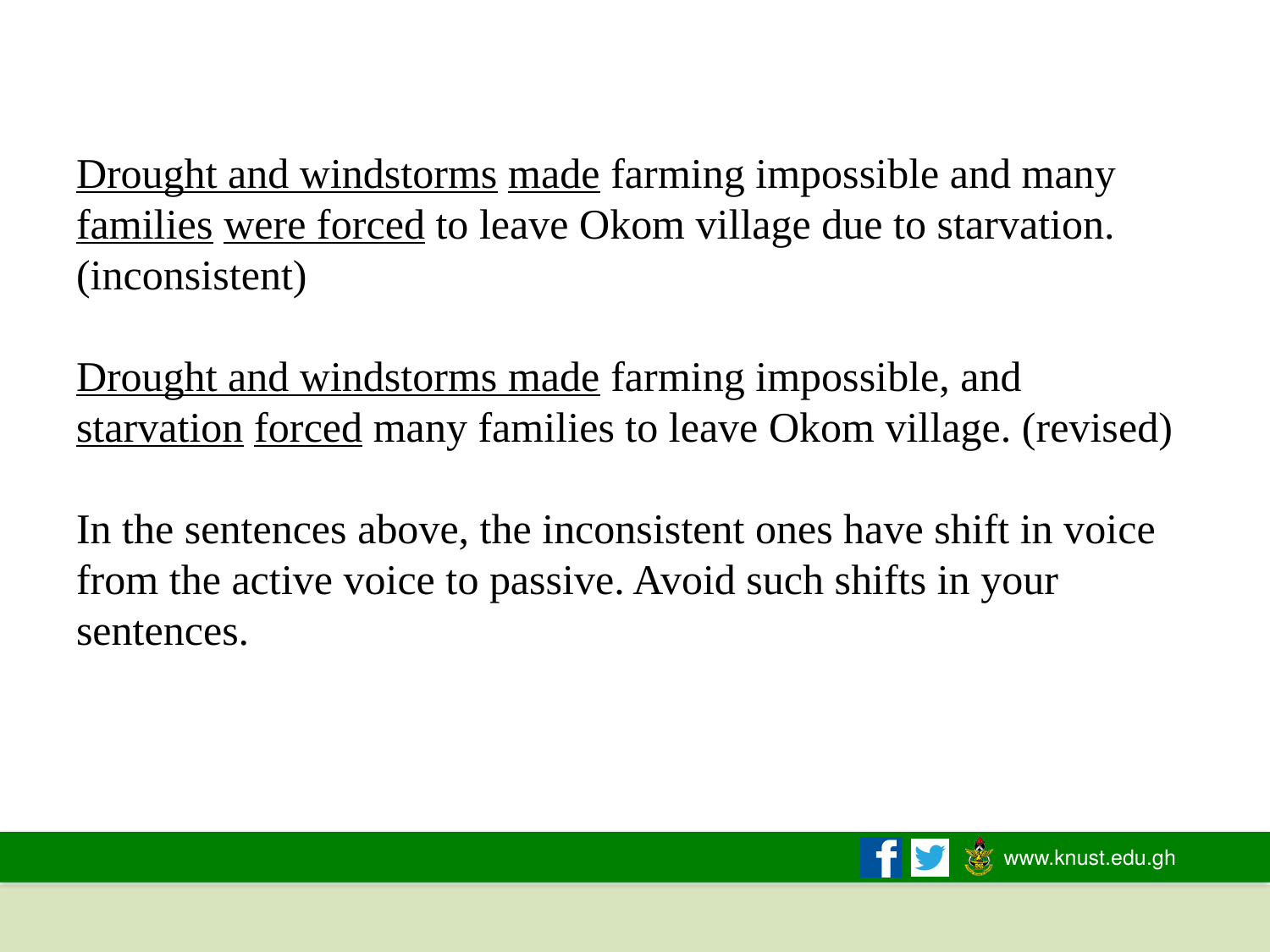

# Drought and windstorms made farming impossible and many families were forced to leave Okom village due to starvation. (inconsistent) Drought and windstorms made farming impossible, and starvation forced many families to leave Okom village. (revised) In the sentences above, the inconsistent ones have shift in voice from the active voice to passive. Avoid such shifts in your sentences.